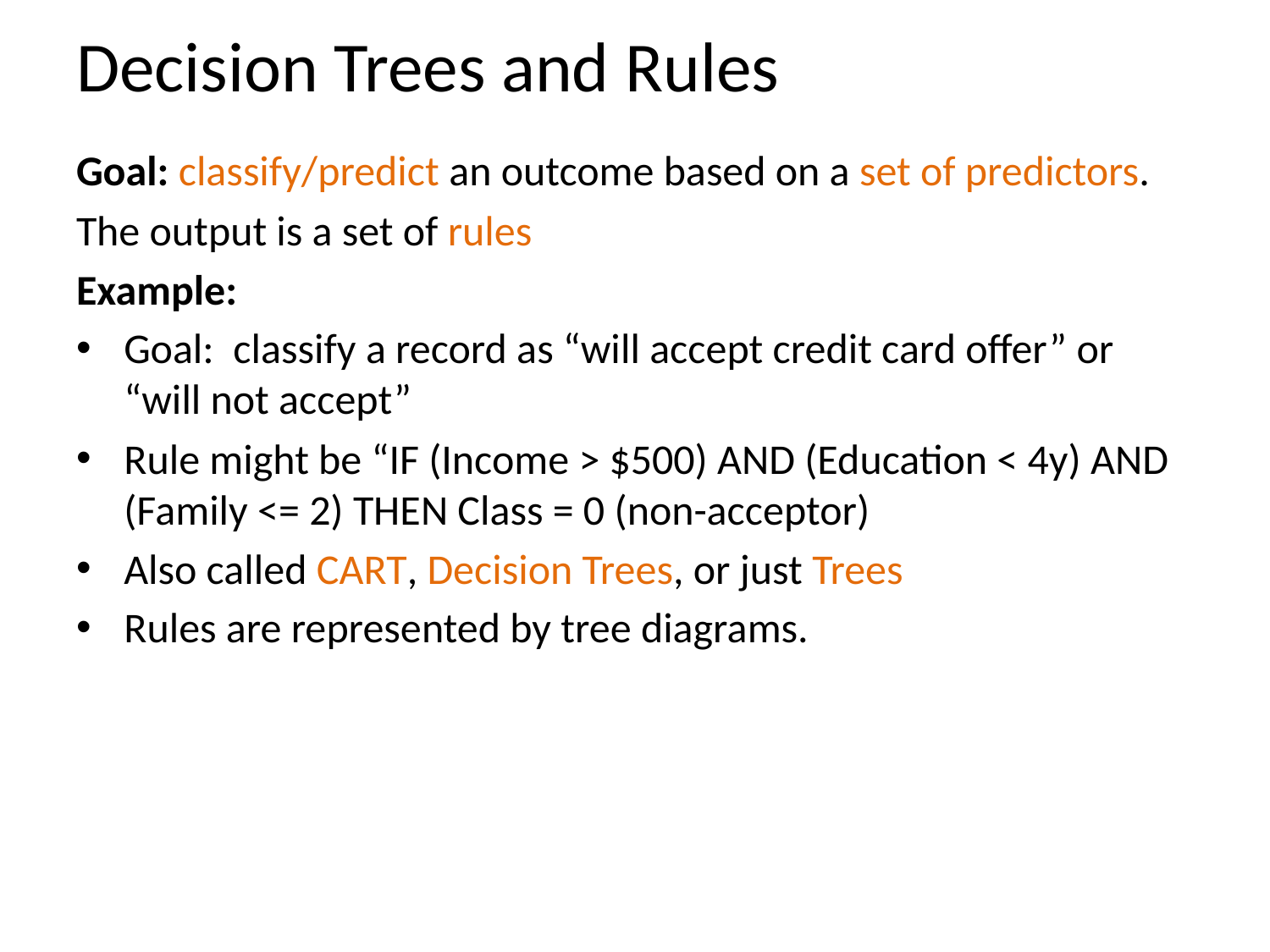

# Decision Trees and Rules
Goal: classify/predict an outcome based on a set of predictors.
The output is a set of rules
Example:
Goal:  classify a record as “will accept credit card offer” or “will not accept”
Rule might be “IF (Income > $500) AND (Education < 4y) AND (Family <= 2) THEN Class = 0 (non-acceptor)
Also called CART, Decision Trees, or just Trees
Rules are represented by tree diagrams.